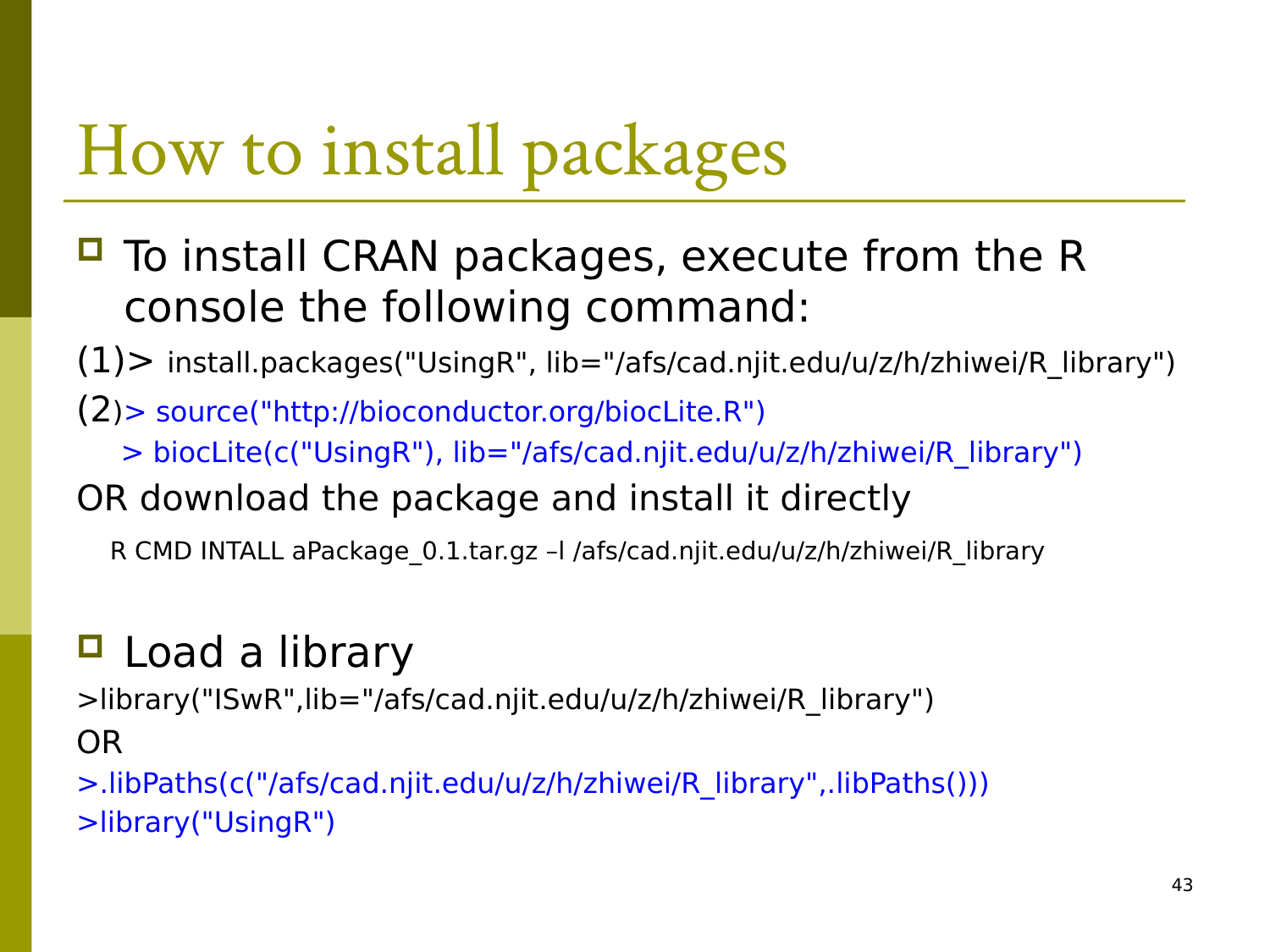

# How to install packages
To install CRAN packages, execute from the R console the following command:
(1)> install.packages("UsingR", lib="/afs/cad.njit.edu/u/z/h/zhiwei/R_library")
(2)> source("http://bioconductor.org/biocLite.R")
     > biocLite(c("UsingR"), lib="/afs/cad.njit.edu/u/z/h/zhiwei/R_library")
OR download the package and install it directly
   R CMD INTALL aPackage_0.1.tar.gz –l /afs/cad.njit.edu/u/z/h/zhiwei/R_library

Load a library
>library("ISwR",lib="/afs/cad.njit.edu/u/z/h/zhiwei/R_library")
OR
>.libPaths(c("/afs/cad.njit.edu/u/z/h/zhiwei/R_library",.libPaths()))
>library("UsingR")
43